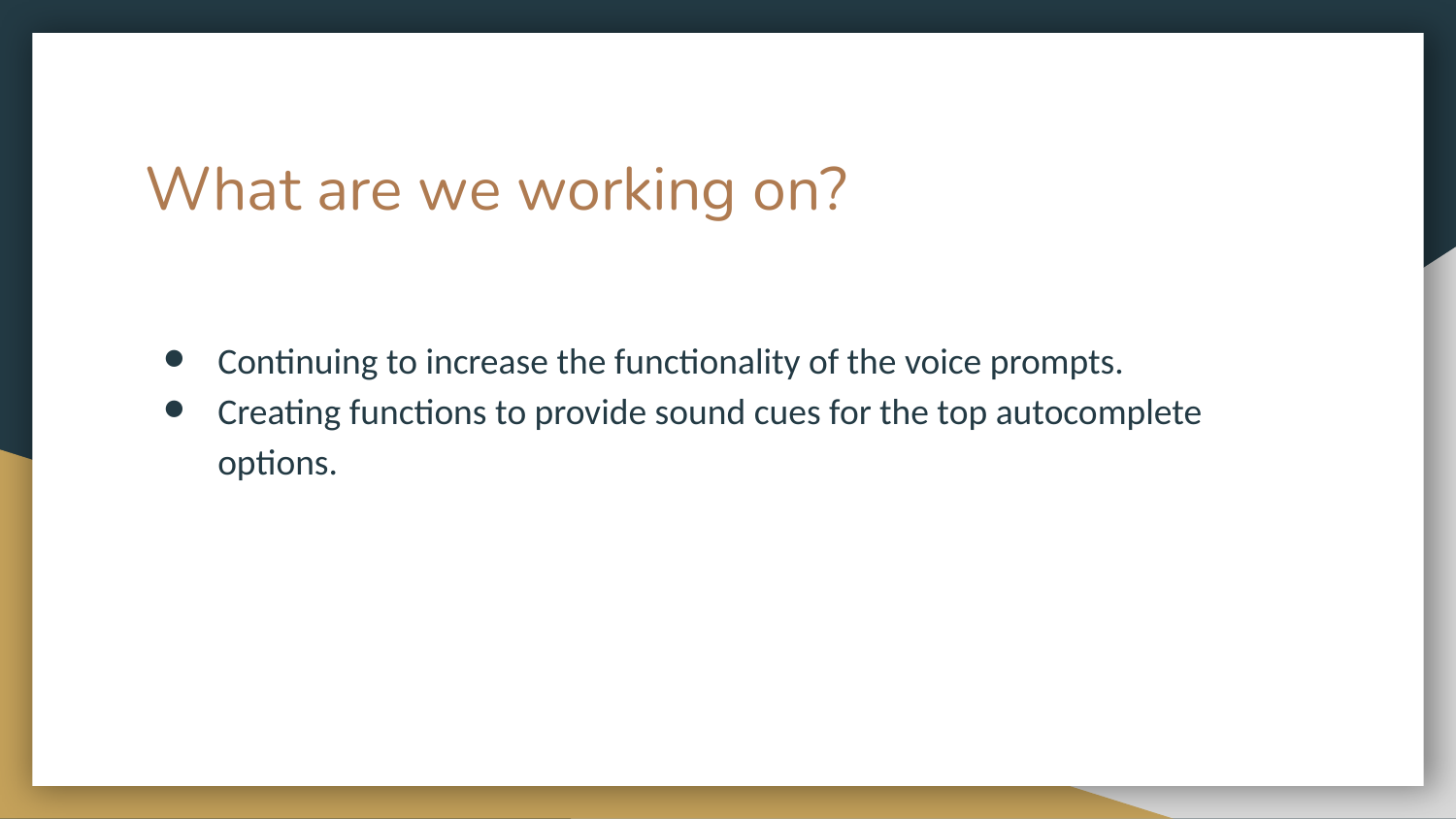

# What are we working on?
Continuing to increase the functionality of the voice prompts.
Creating functions to provide sound cues for the top autocomplete options.